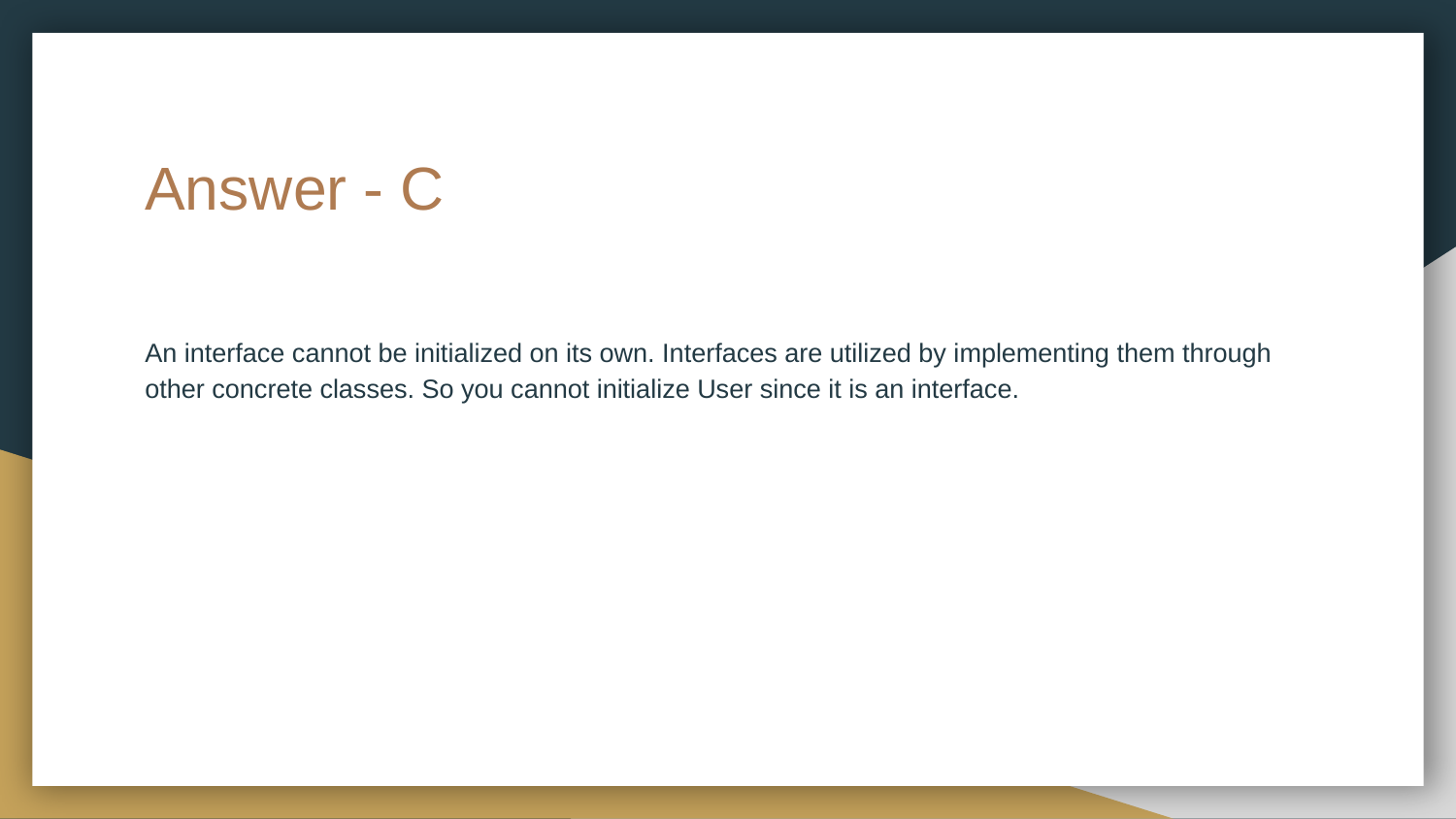

# Answer - C
An interface cannot be initialized on its own. Interfaces are utilized by implementing them through other concrete classes. So you cannot initialize User since it is an interface.